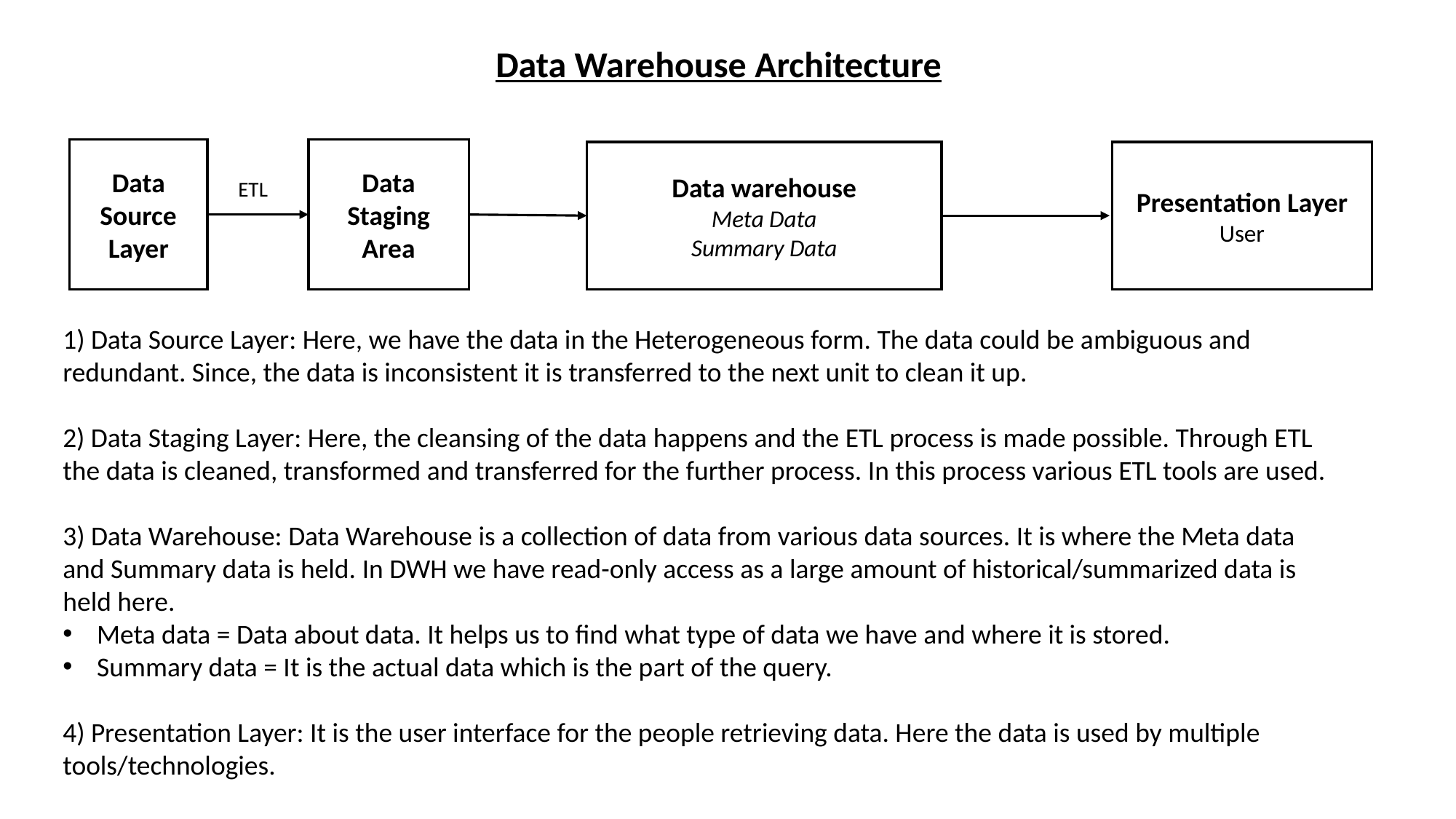

Data Warehouse Architecture
Data Source Layer
Data Staging Area
Data warehouse
Meta Data
Summary Data
Presentation Layer
User
ETL
1) Data Source Layer: Here, we have the data in the Heterogeneous form. The data could be ambiguous and redundant. Since, the data is inconsistent it is transferred to the next unit to clean it up.

2) Data Staging Layer: Here, the cleansing of the data happens and the ETL process is made possible. Through ETL the data is cleaned, transformed and transferred for the further process. In this process various ETL tools are used.

3) Data Warehouse: Data Warehouse is a collection of data from various data sources. It is where the Meta data and Summary data is held. In DWH we have read-only access as a large amount of historical/summarized data is held here.
Meta data = Data about data. It helps us to find what type of data we have and where it is stored.
Summary data = It is the actual data which is the part of the query.

4) Presentation Layer: It is the user interface for the people retrieving data. Here the data is used by multiple tools/technologies.